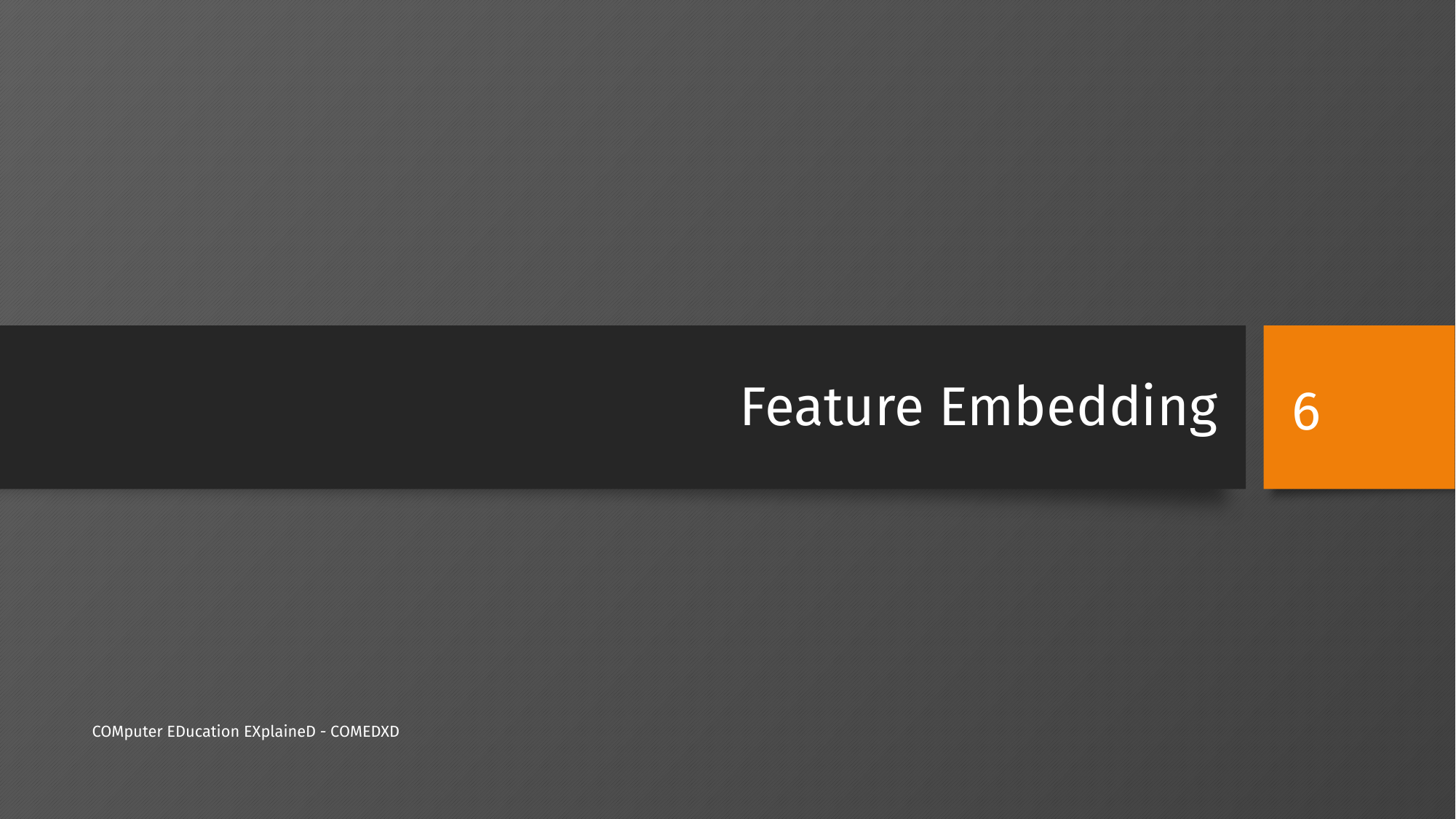

# Feature Embedding
6

COMputer EDucation EXplaineD - COMEDXD